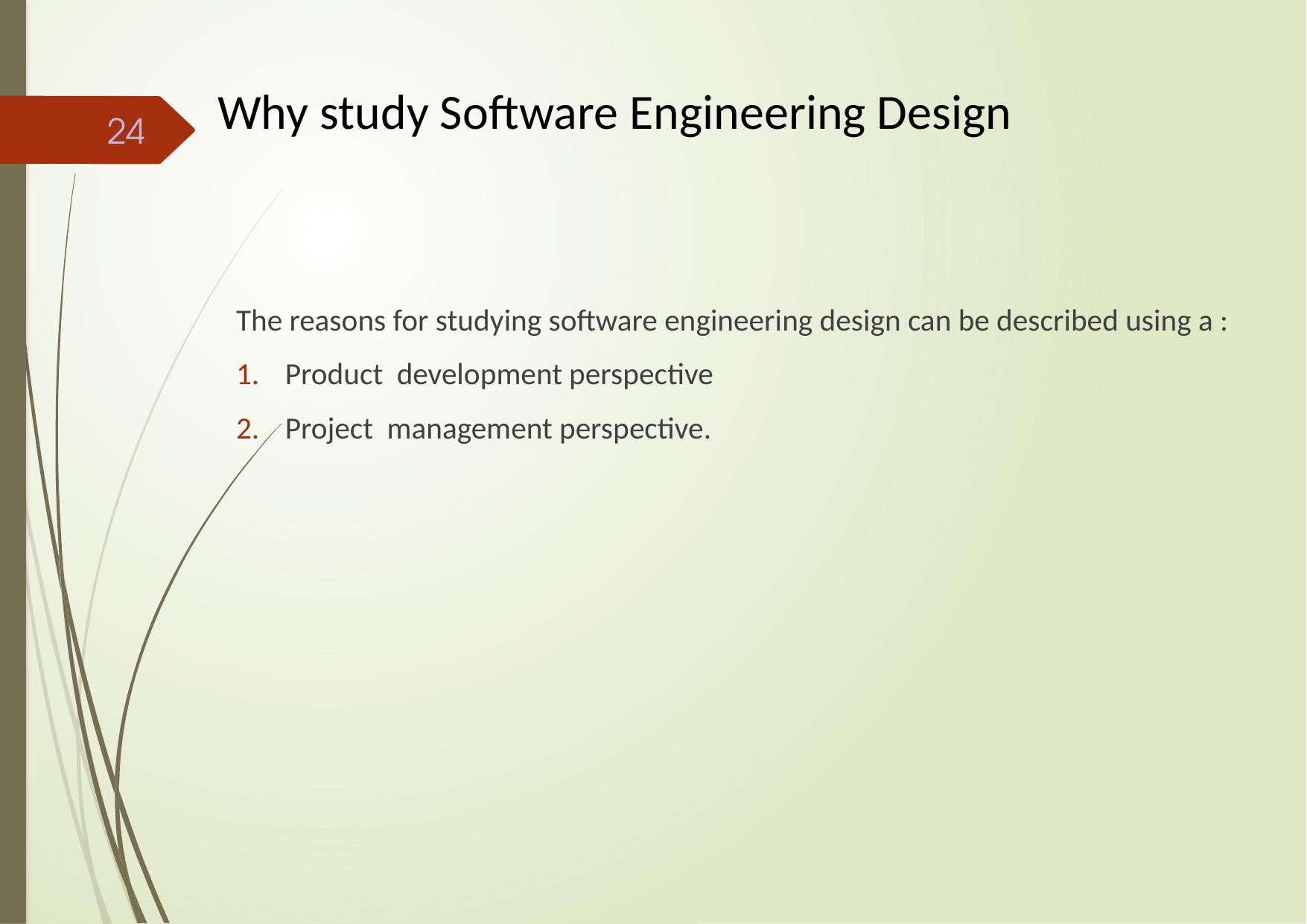

# Why study Software Engineering Design
The reasons for studying software engineering design can be described using a :
Product  development perspective
Project  management perspective.
24